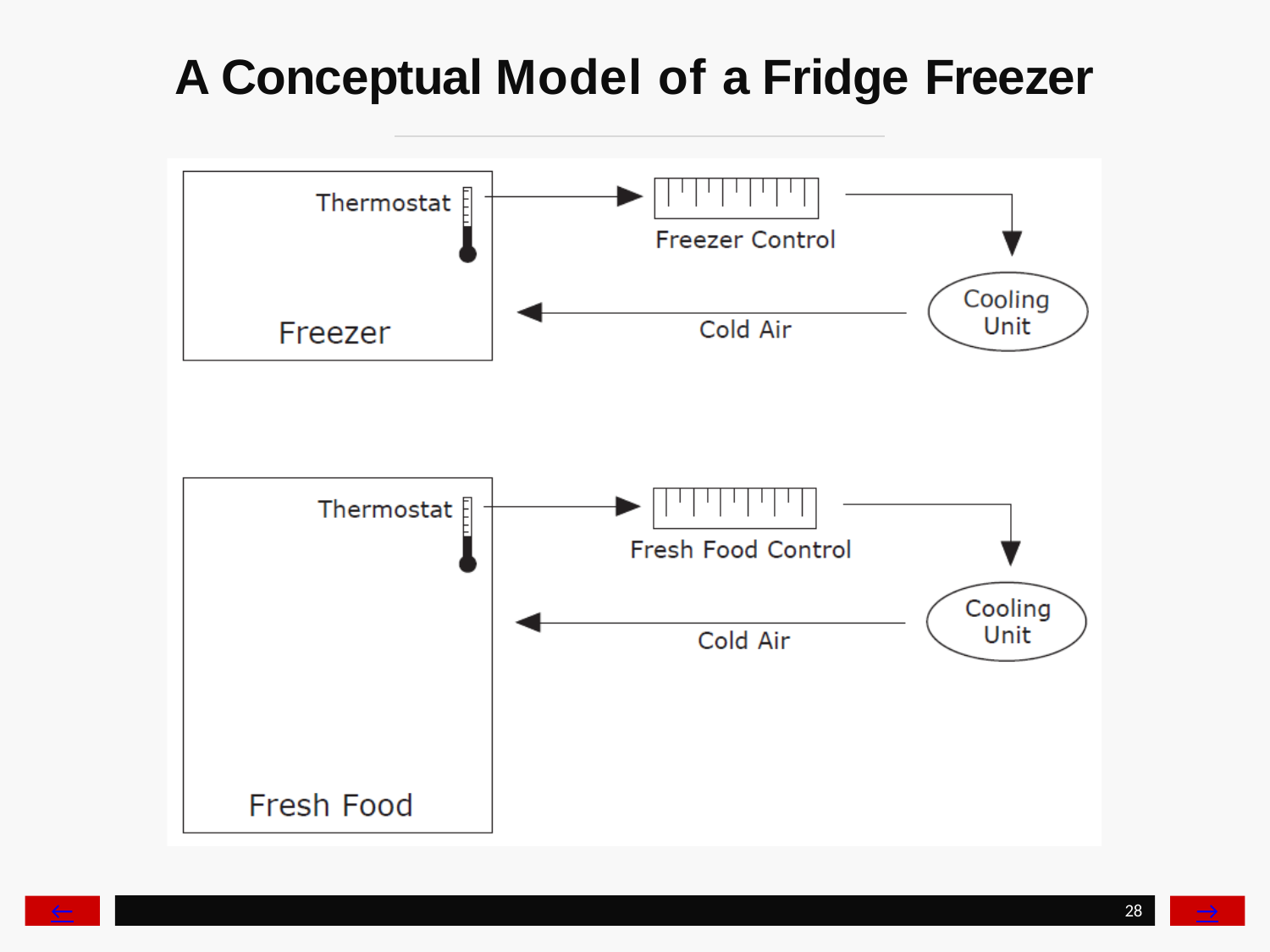

# A Conceptual Model of a Fridge Freezer

←
→
28